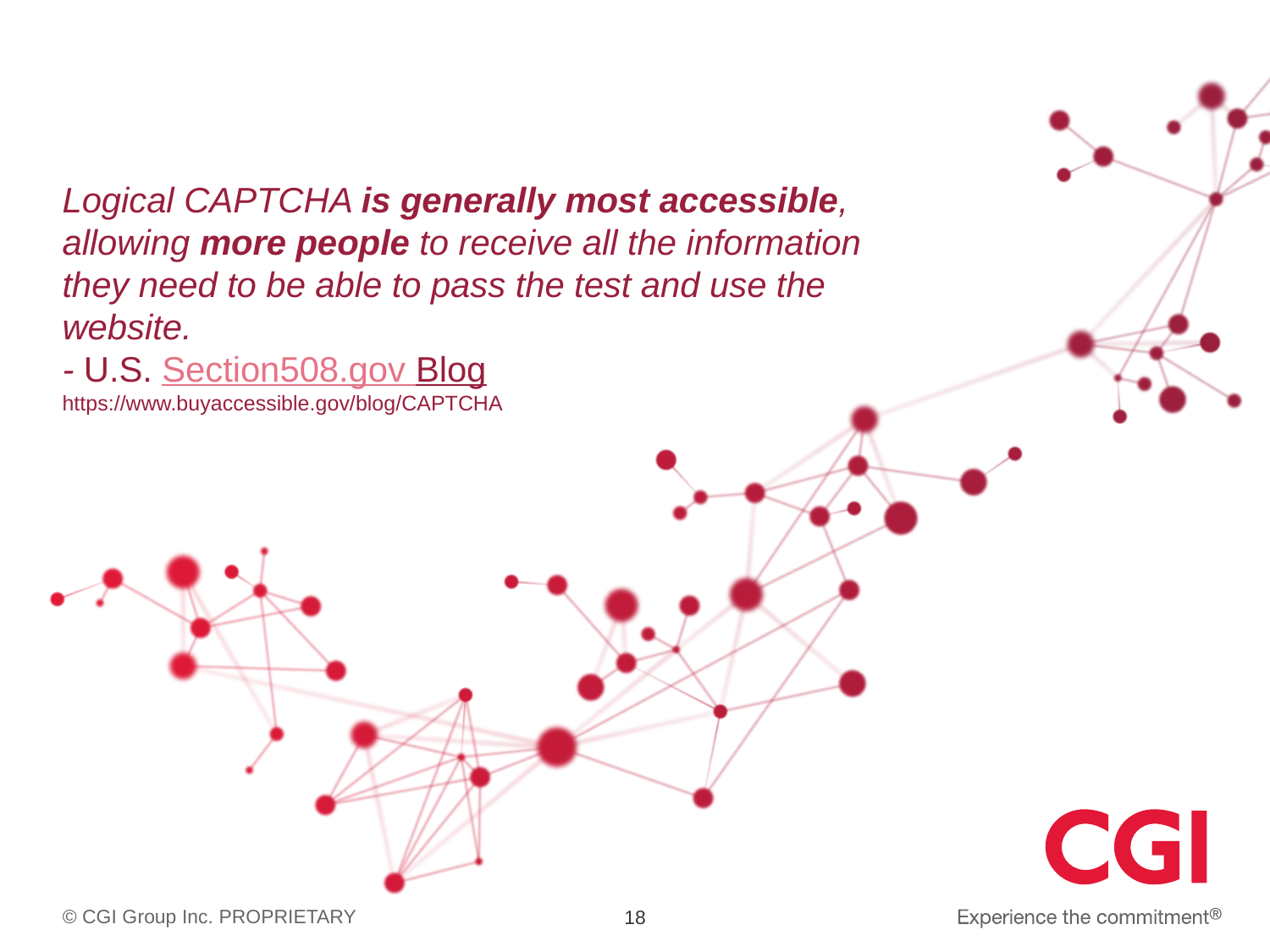

# Logical CAPTCHA is generally most accessible, allowing more people to receive all the information they need to be able to pass the test and use the website. - U.S. Section508.gov Blog https://www.buyaccessible.gov/blog/CAPTCHA
18